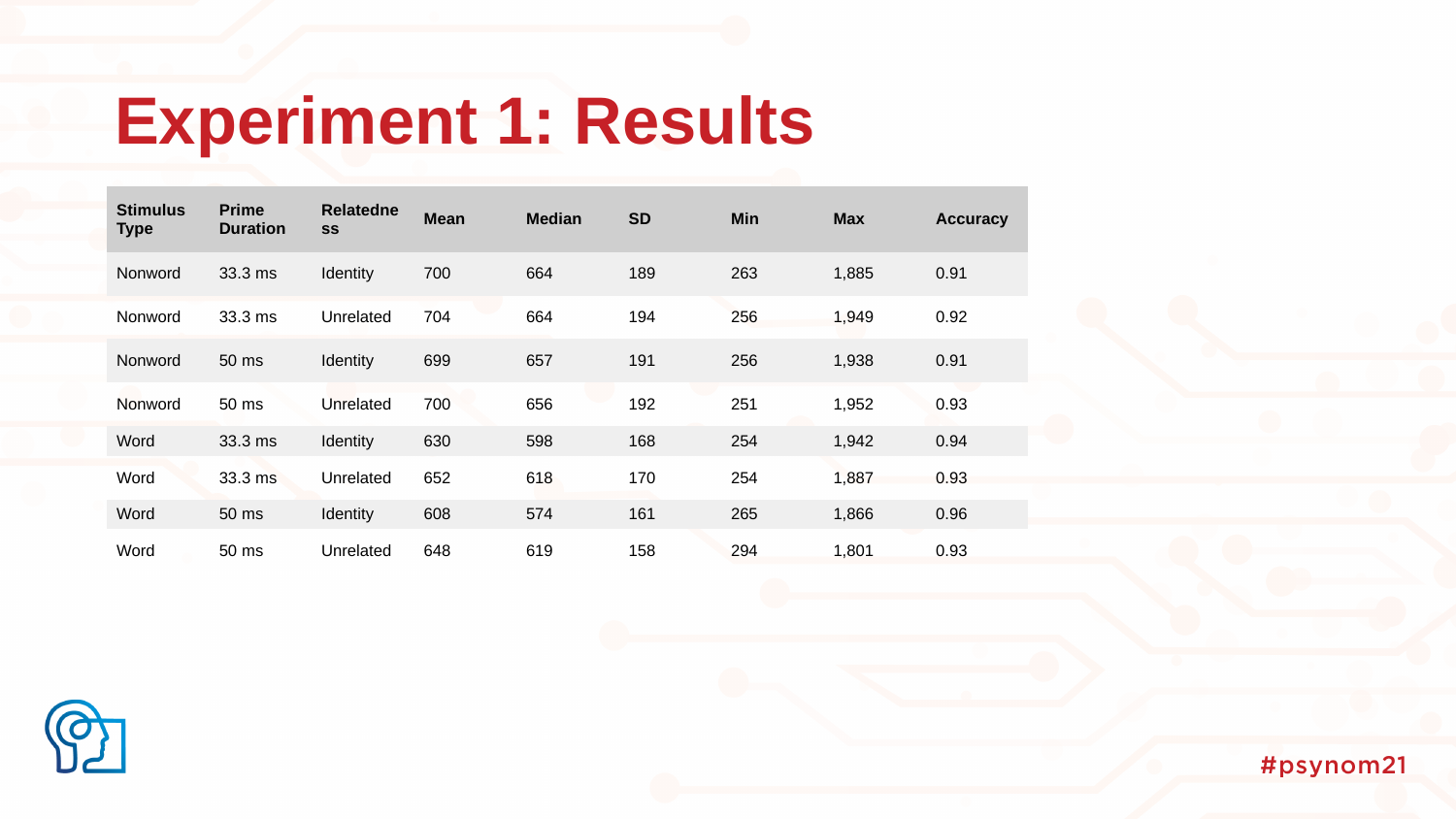

# Experiment 1: Results
| Stimulus Type | Prime Duration | Relatedness | Mean | Median | SD | Min | Max | Accuracy |
| --- | --- | --- | --- | --- | --- | --- | --- | --- |
| Nonword | 33.3 ms | Identity | 700 | 664 | 189 | 263 | 1,885 | 0.91 |
| Nonword | 33.3 ms | Unrelated | 704 | 664 | 194 | 256 | 1,949 | 0.92 |
| Nonword | 50 ms | Identity | 699 | 657 | 191 | 256 | 1,938 | 0.91 |
| Nonword | 50 ms | Unrelated | 700 | 656 | 192 | 251 | 1,952 | 0.93 |
| Word | 33.3 ms | Identity | 630 | 598 | 168 | 254 | 1,942 | 0.94 |
| Word | 33.3 ms | Unrelated | 652 | 618 | 170 | 254 | 1,887 | 0.93 |
| Word | 50 ms | Identity | 608 | 574 | 161 | 265 | 1,866 | 0.96 |
| Word | 50 ms | Unrelated | 648 | 619 | 158 | 294 | 1,801 | 0.93 |